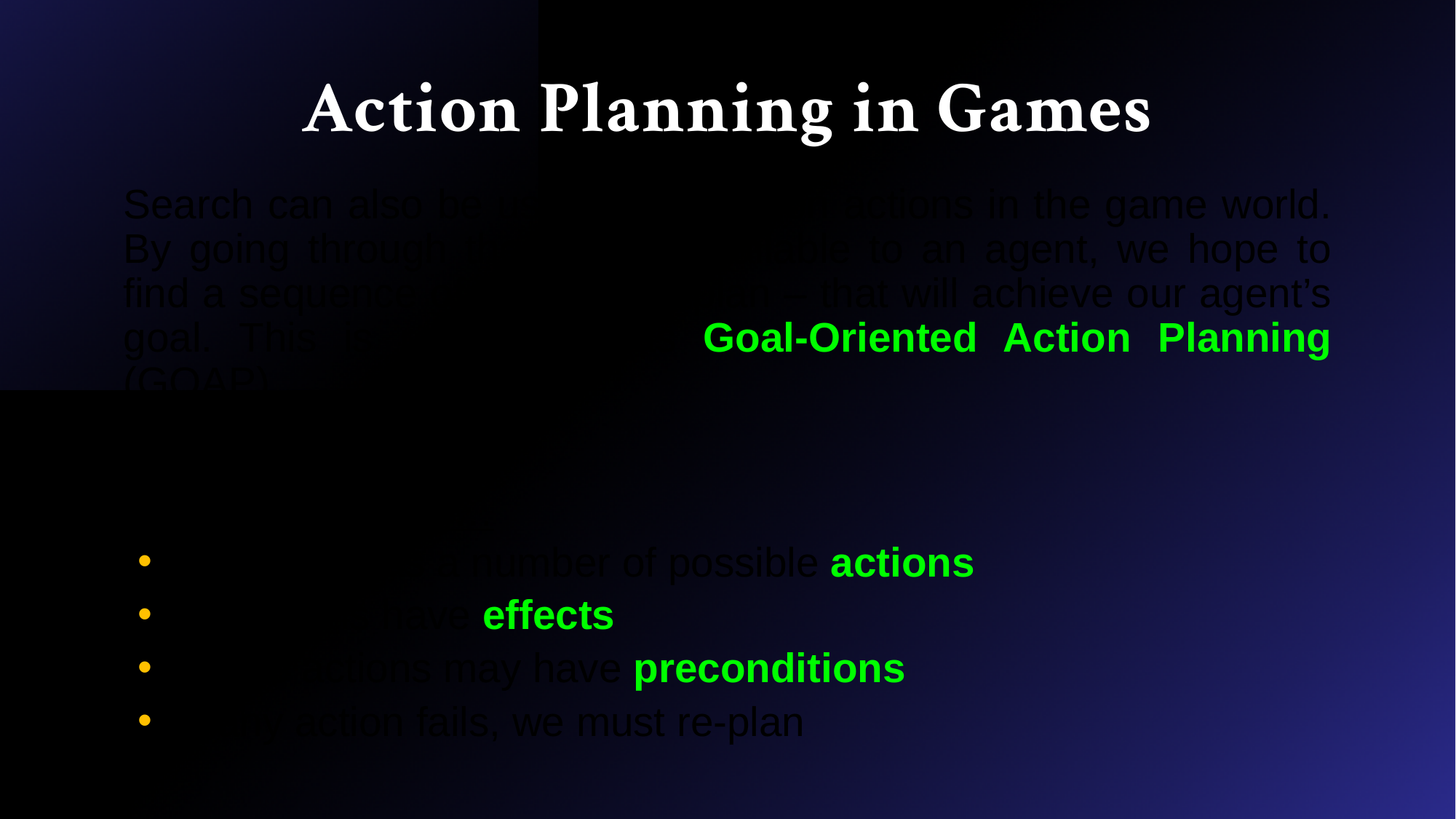

# Action Planning in Games
Search can also be used to decide on actions in the game world. By going through the actions available to an agent, we hope to find a sequence of actions – a plan – that will achieve our agent’s goal. This is referred to as Goal-Oriented Action Planning (GOAP).

In Action Planning…
 An agent has a number of possible actions
 All actions have effects
 Some actions may have preconditions
 If any action fails, we must re-plan